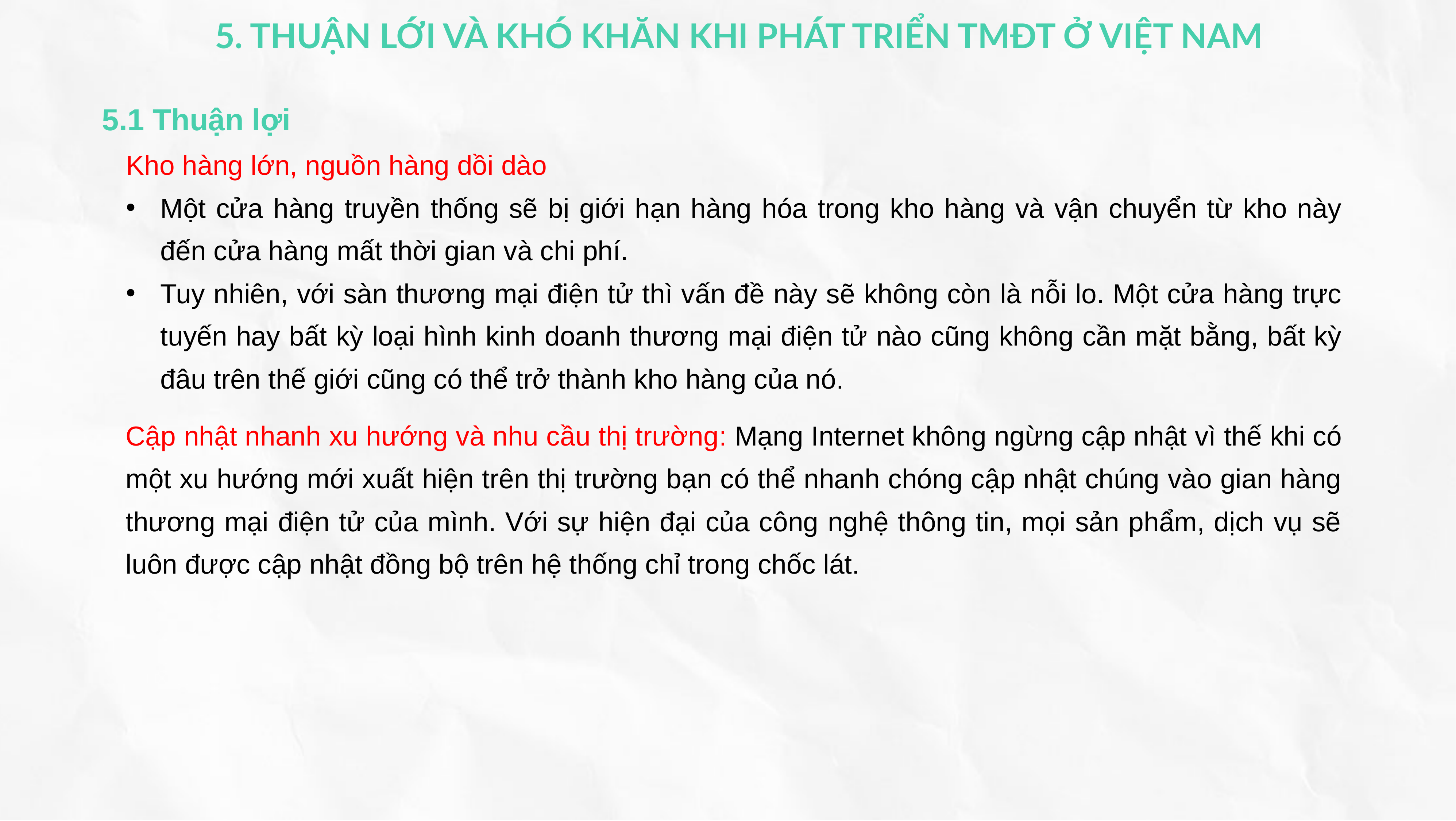

5. THUẬN LỚI VÀ KHÓ KHĂN KHI PHÁT TRIỂN TMĐT Ở VIỆT NAM
5.1 Thuận lợi
Kho hàng lớn, nguồn hàng dồi dào
Một cửa hàng truyền thống sẽ bị giới hạn hàng hóa trong kho hàng và vận chuyển từ kho này đến cửa hàng mất thời gian và chi phí.
Tuy nhiên, với sàn thương mại điện tử thì vấn đề này sẽ không còn là nỗi lo. Một cửa hàng trực tuyến hay bất kỳ loại hình kinh doanh thương mại điện tử nào cũng không cần mặt bằng, bất kỳ đâu trên thế giới cũng có thể trở thành kho hàng của nó.
Cập nhật nhanh xu hướng và nhu cầu thị trường: Mạng Internet không ngừng cập nhật vì thế khi có một xu hướng mới xuất hiện trên thị trường bạn có thể nhanh chóng cập nhật chúng vào gian hàng thương mại điện tử của mình. Với sự hiện đại của công nghệ thông tin, mọi sản phẩm, dịch vụ sẽ luôn được cập nhật đồng bộ trên hệ thống chỉ trong chốc lát.